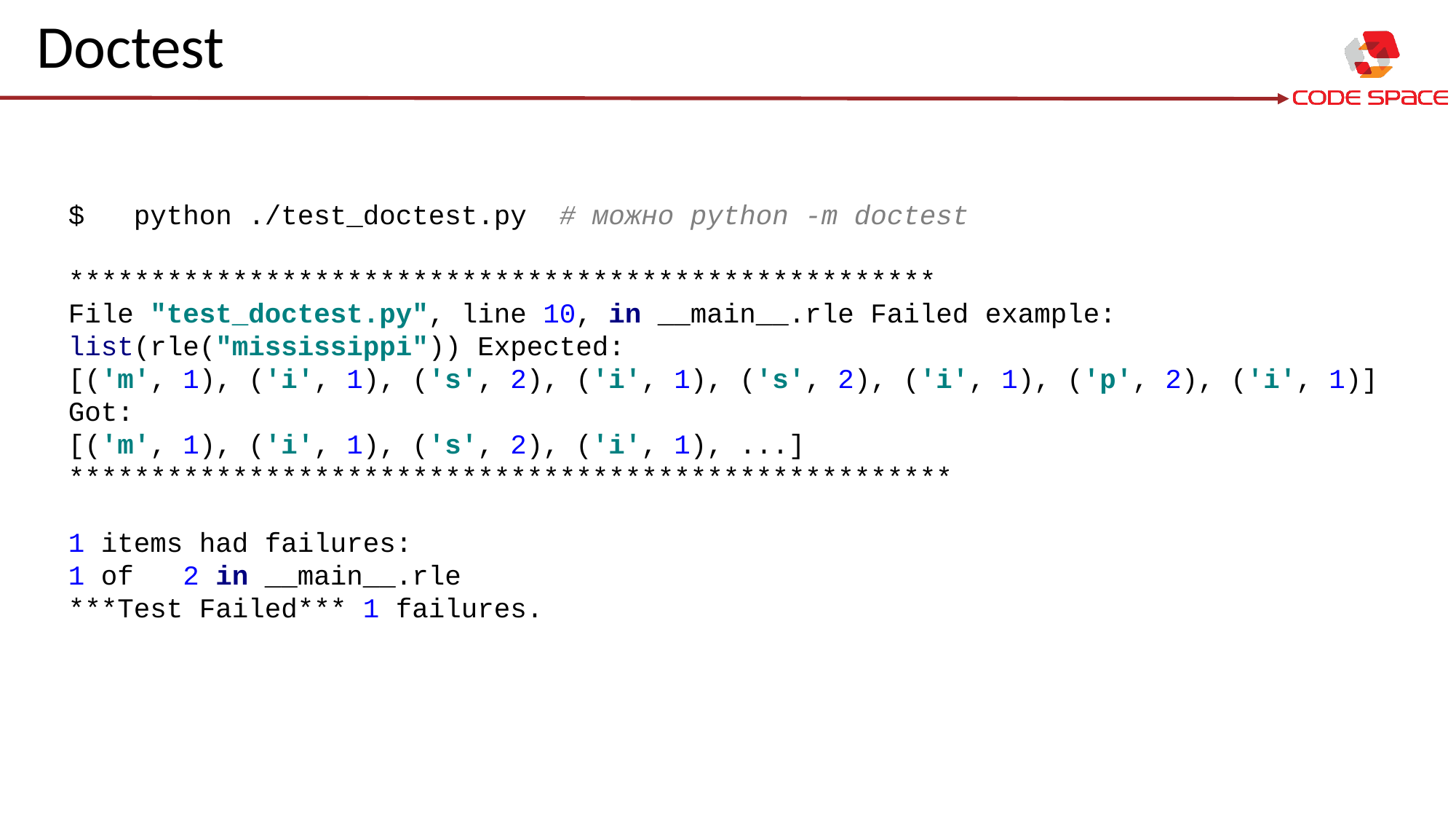

# Doctest
$   python ./test_doctest.py  # можно python -m doctest
*****************************************************
File "test_doctest.py", line 10, in __main__.rle Failed example:
list(rle("mississippi")) Expected:
[('m', 1), ('i', 1), ('s', 2), ('i', 1), ('s', 2), ('i', 1), ('p', 2), ('i', 1)]
Got:
[('m', 1), ('i', 1), ('s', 2), ('i', 1), ...]
******************************************************
1 items had failures:
1 of   2 in __main__.rle
***Test Failed*** 1 failures.